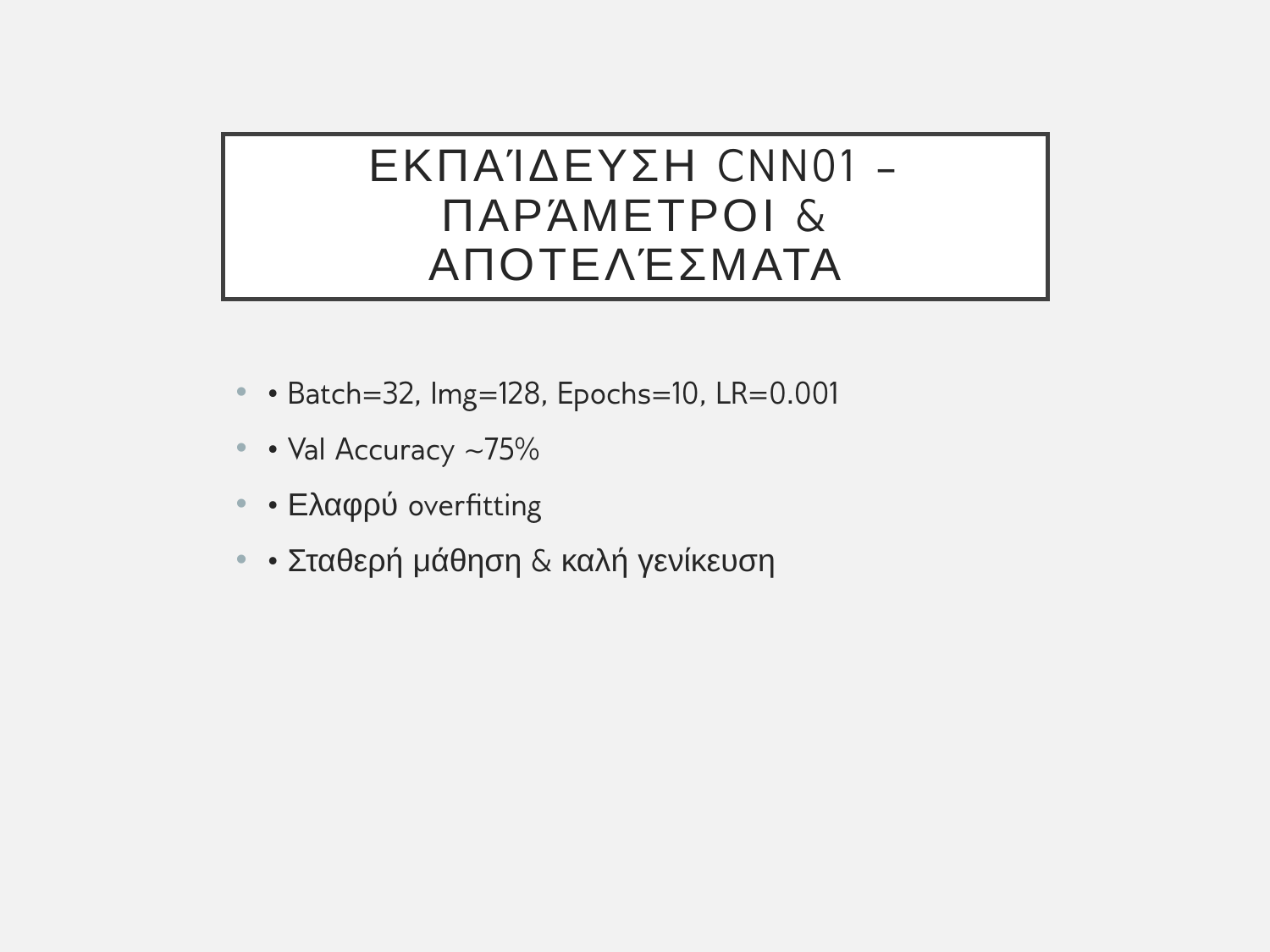

# Εκπαίδευση CNN01 – Παράμετροι & Αποτελέσματα
• Batch=32, Img=128, Epochs=10, LR=0.001
• Val Accuracy ~75%
• Ελαφρύ overfitting
• Σταθερή μάθηση & καλή γενίκευση